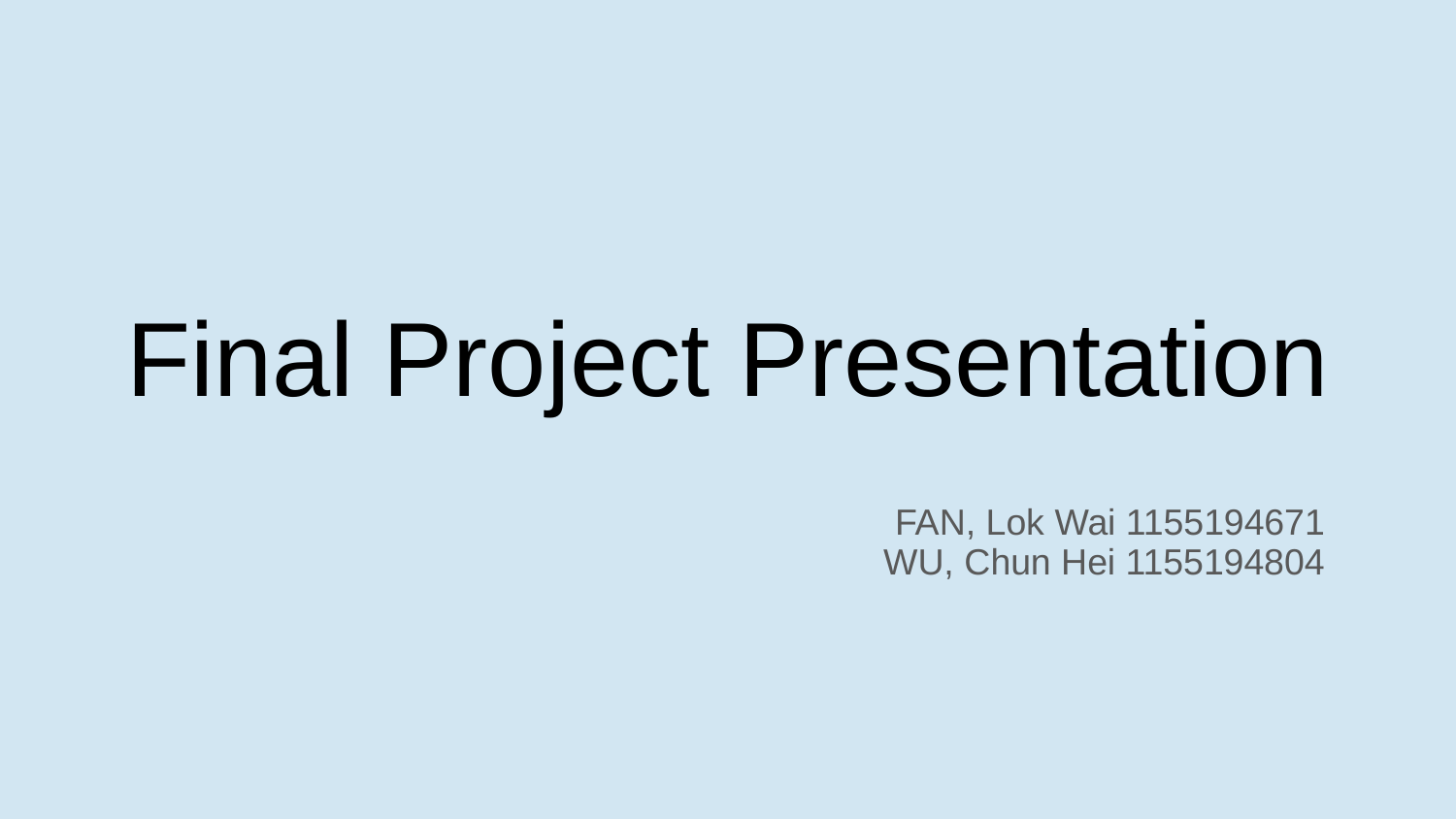

# Final Project Presentation
FAN, Lok Wai 1155194671
WU, Chun Hei 1155194804